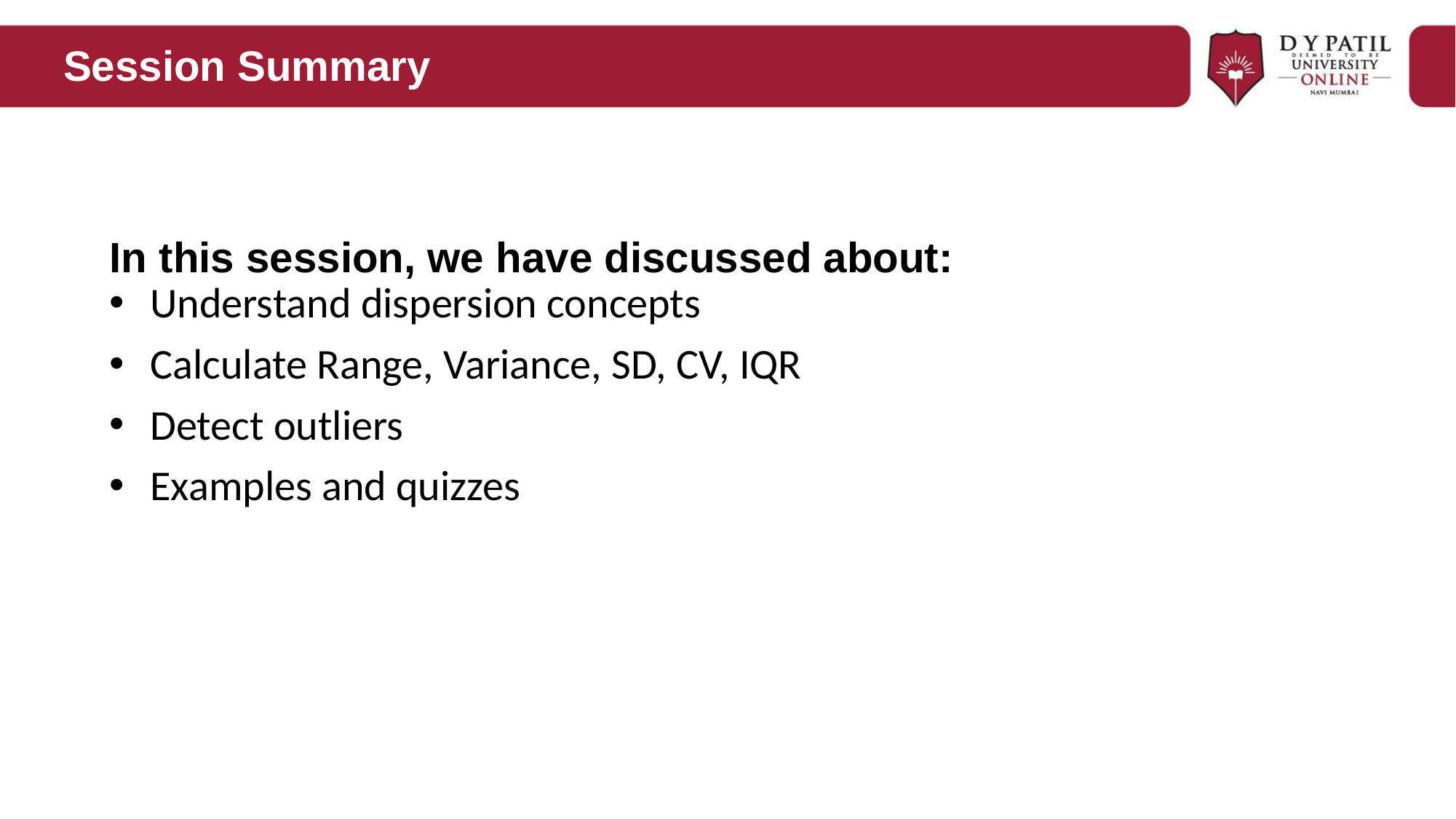

# Session Summary
In this session, we have discussed about:
Understand dispersion concepts
Calculate Range, Variance, SD, CV, IQR
Detect outliers
Examples and quizzes